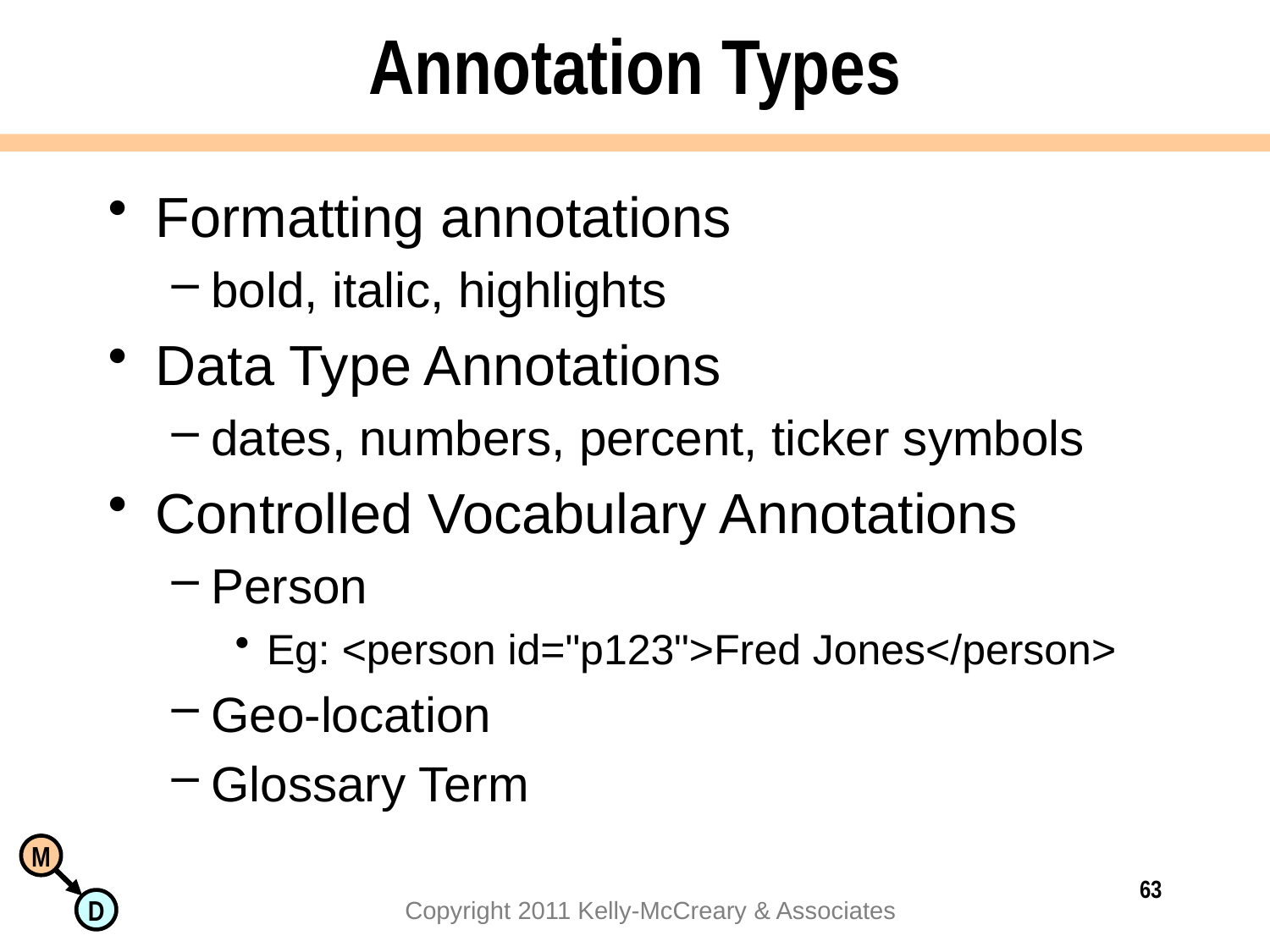

# Annotation Types
Formatting annotations
bold, italic, highlights
Data Type Annotations
dates, numbers, percent, ticker symbols
Controlled Vocabulary Annotations
Person
Eg: <person id="p123">Fred Jones</person>
Geo-location
Glossary Term

63
Copyright 2011 Kelly-McCreary & Associates